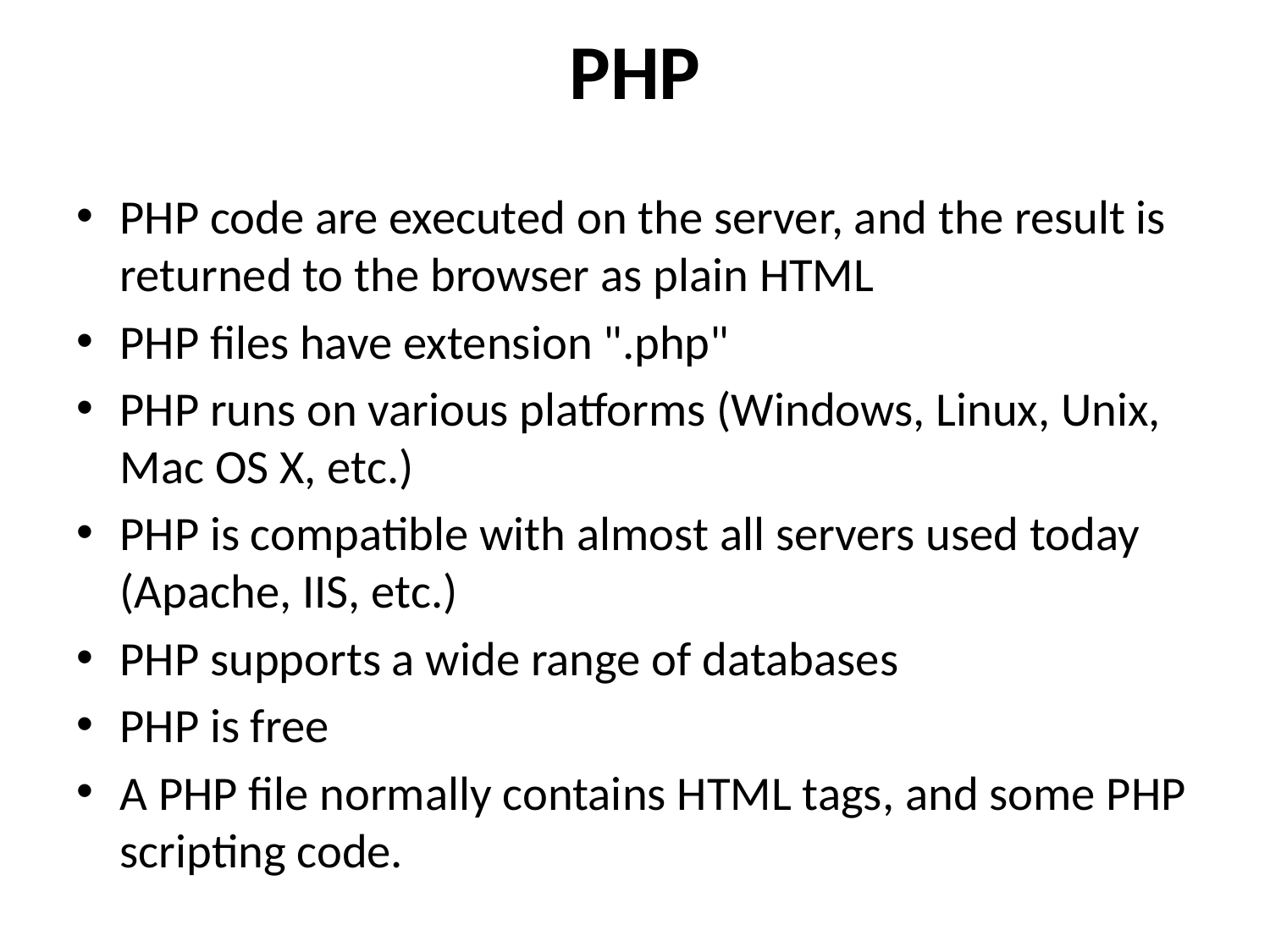

# PHP
PHP code are executed on the server, and the result is returned to the browser as plain HTML
PHP files have extension ".php"
PHP runs on various platforms (Windows, Linux, Unix, Mac OS X, etc.)
PHP is compatible with almost all servers used today (Apache, IIS, etc.)
PHP supports a wide range of databases
PHP is free
A PHP file normally contains HTML tags, and some PHP scripting code.